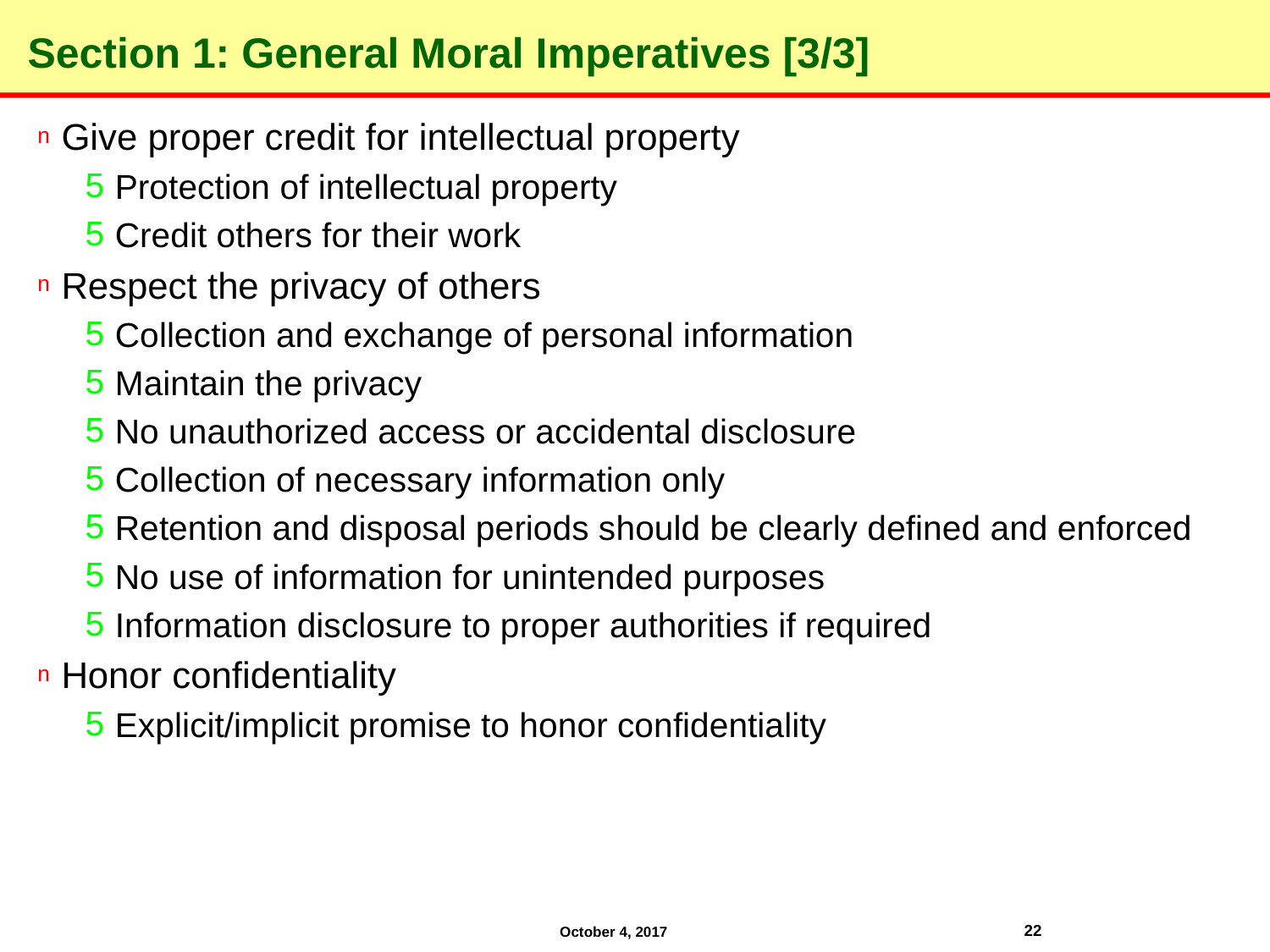

# Section 1: General Moral Imperatives [3/3]
Give proper credit for intellectual property
Protection of intellectual property
Credit others for their work
Respect the privacy of others
Collection and exchange of personal information
Maintain the privacy
No unauthorized access or accidental disclosure
Collection of necessary information only
Retention and disposal periods should be clearly defined and enforced
No use of information for unintended purposes
Information disclosure to proper authorities if required
Honor confidentiality
Explicit/implicit promise to honor confidentiality